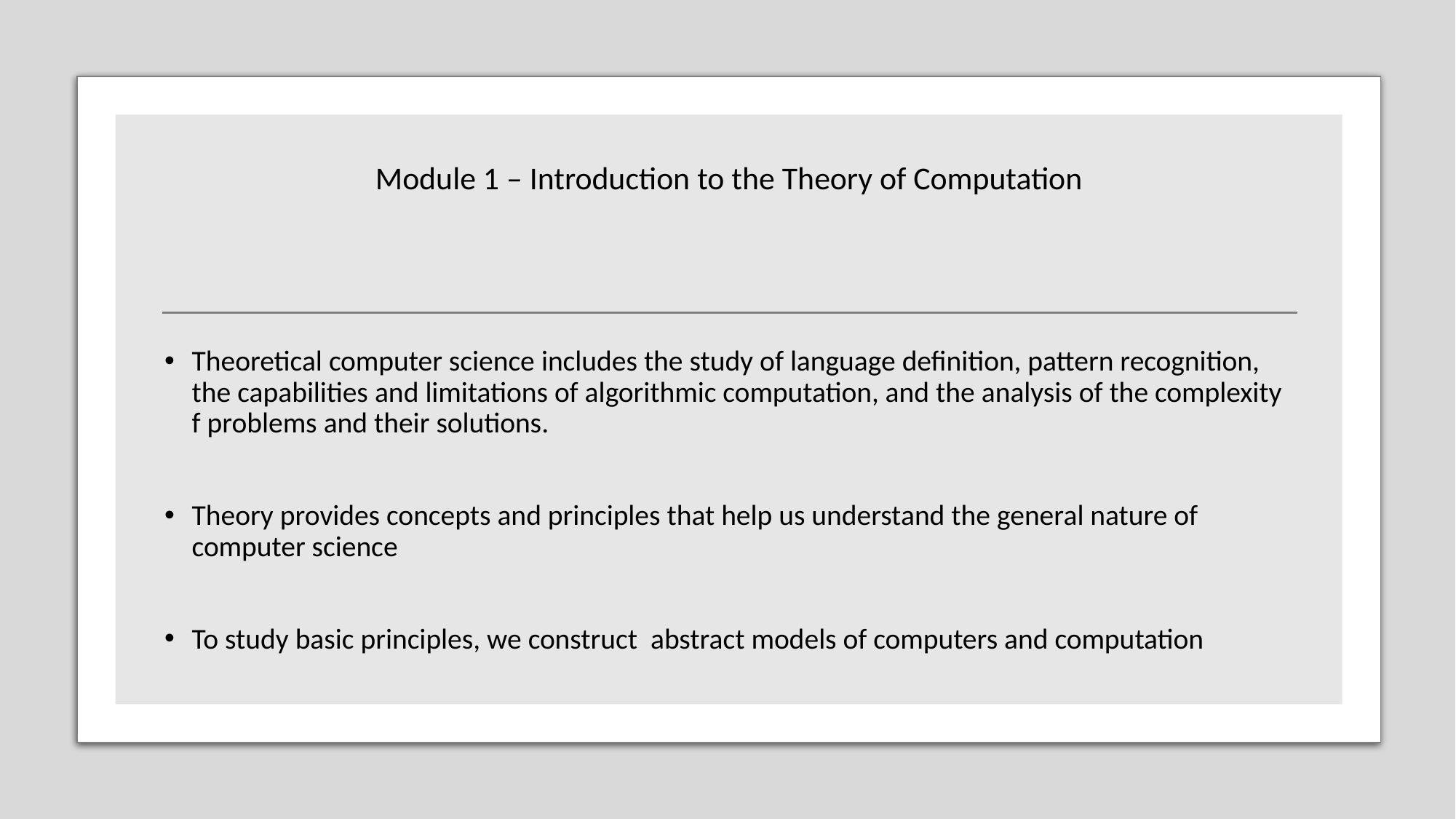

# Module 1 – Introduction to the Theory of Computation
Theoretical computer science includes the study of language definition, pattern recognition, the capabilities and limitations of algorithmic computation, and the analysis of the complexity f problems and their solutions.

Theory provides concepts and principles that help us understand the general nature of computer science

To study basic principles, we construct  abstract models of computers and computation